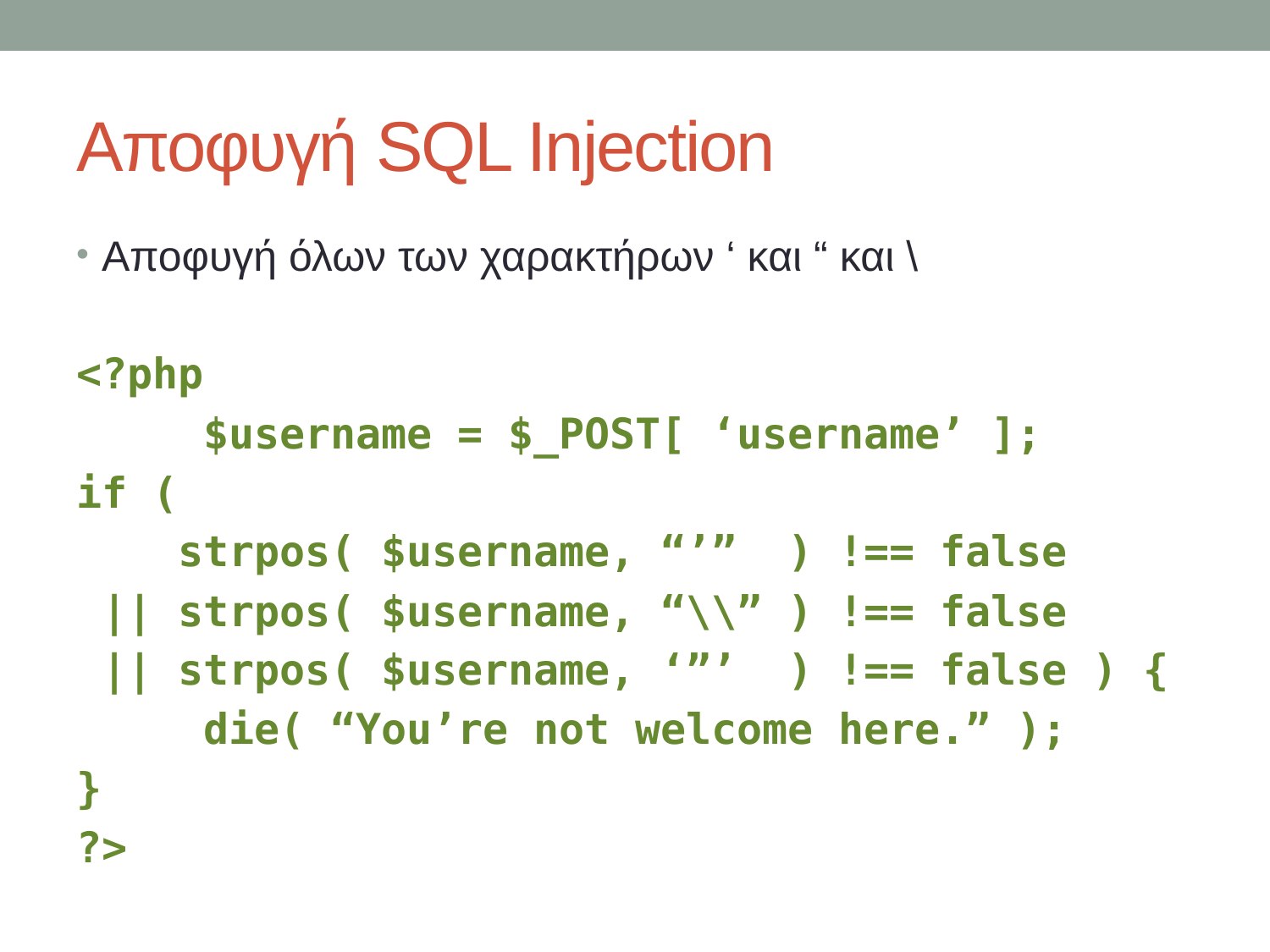

# Αποφυγή SQL Injection
Αποφυγή όλων των χαρακτήρων ‘ και “ και \

<?php
	$username = $_POST[ ‘username’ ];
if (
    strpos( $username, “’”  ) !== false
 || strpos( $username, “\\” ) !== false
 || strpos( $username, ‘”’  ) !== false ) {
	die( “You’re not welcome here.” );
}
?>